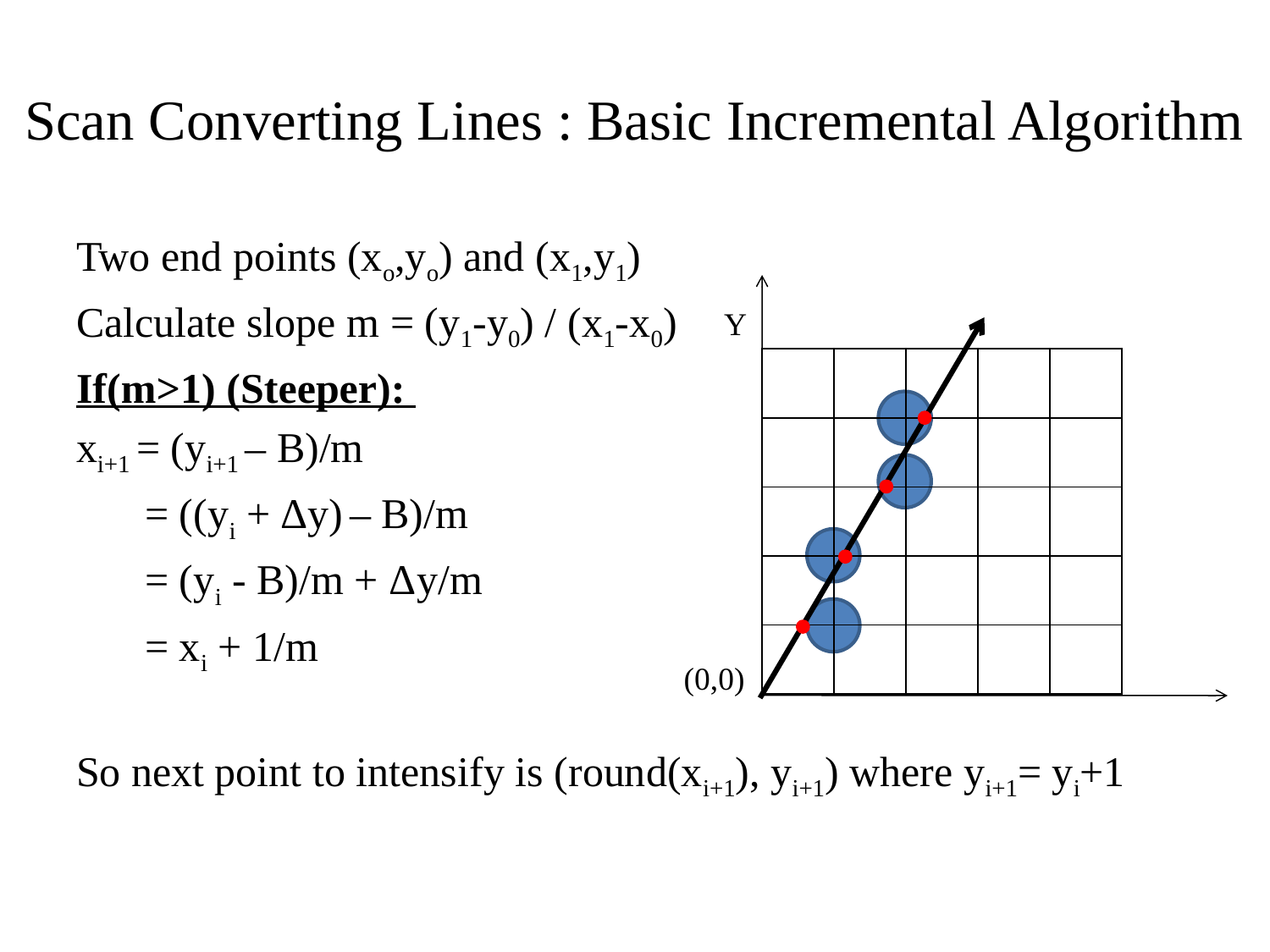

# Scan Converting Lines : Basic Incremental Algorithm
Two end points (xo,yo) and (x1,y1)
Calculate slope m = (y1-y0) / (x1-x0)
If(m>1) (Steeper):
xi+1 = (yi+1 – B)/m
	  = ((yi + Δy) – B)/m
	  = (yi - B)/m + Δy/m
	  = xi + 1/m

So next point to intensify is (round(xi+1), yi+1) where yi+1= yi+1
Y
|  |  |  |  |  |
| --- | --- | --- | --- | --- |
|  |  |  |  |  |
|  |  |  |  |  |
|  |  |  |  |  |
|  |  |  |  |  |

(0,0)